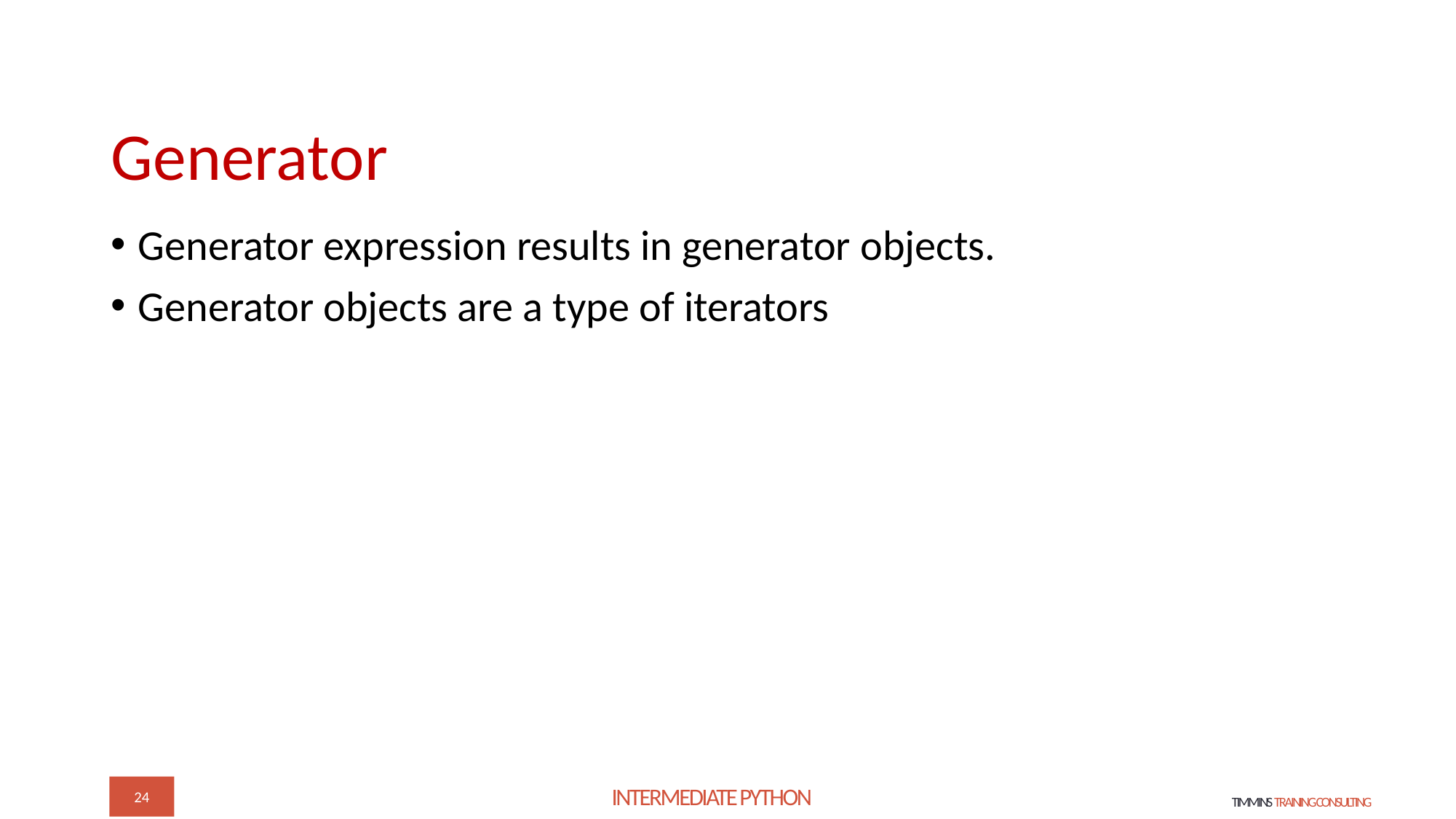

# Generator
Generator expression results in generator objects.
Generator objects are a type of iterators